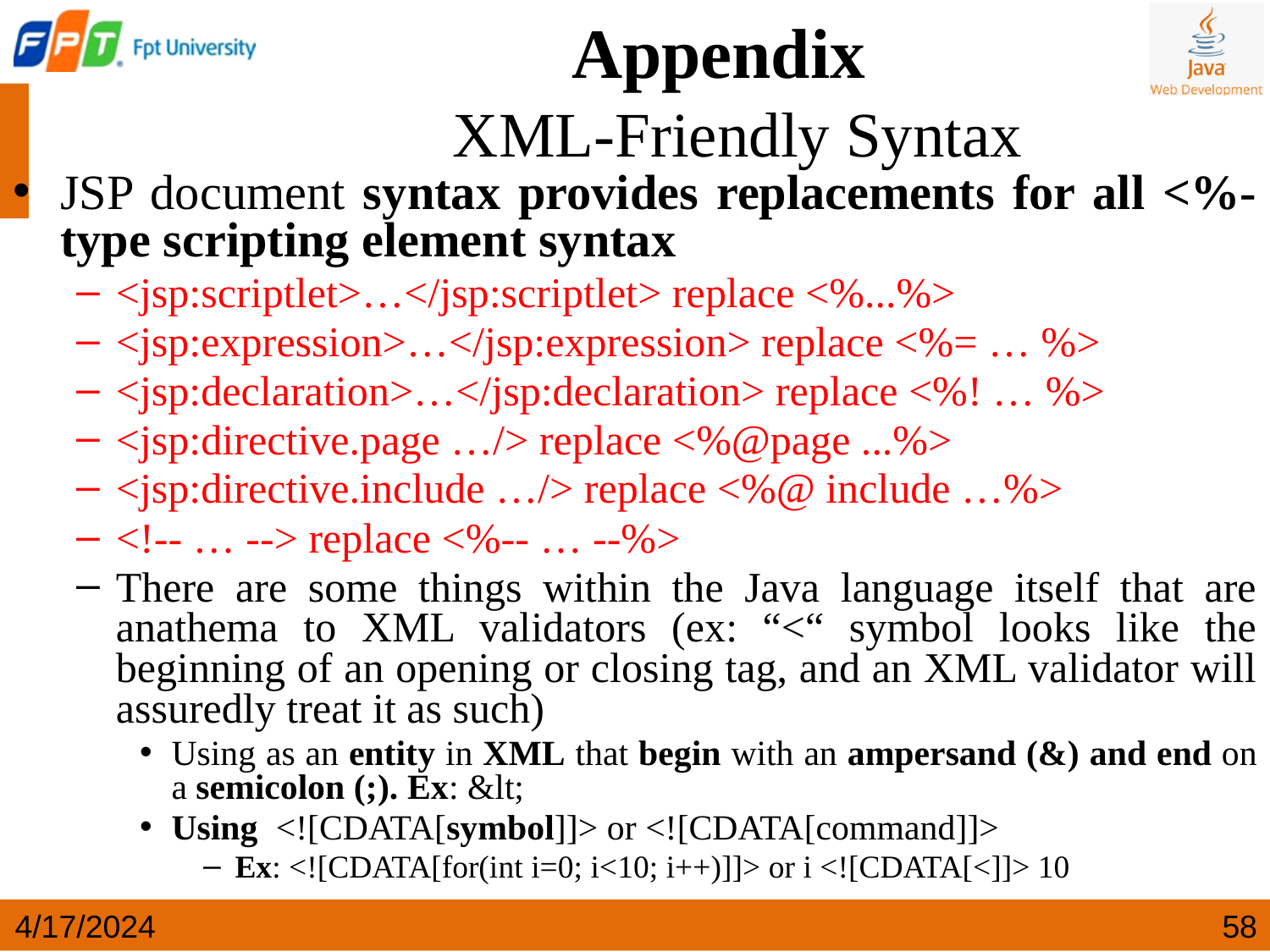

Appendix
 XML-Friendly Syntax
JSP document syntax provides replacements for all <%-type scripting element syntax
<jsp:scriptlet>…</jsp:scriptlet> replace <%...%>
<jsp:expression>…</jsp:expression> replace <%= … %>
<jsp:declaration>…</jsp:declaration> replace <%! … %>
<jsp:directive.page …/> replace <%@page ...%>
<jsp:directive.include …/> replace <%@ include …%>
<!-- … --> replace <%-- … --%>
There are some things within the Java language itself that are anathema to XML validators (ex: “<“ symbol looks like the beginning of an opening or closing tag, and an XML validator will assuredly treat it as such)
Using as an entity in XML that begin with an ampersand (&) and end on a semicolon (;). Ex: &lt;
Using  <![CDATA[symbol]]> or <![CDATA[command]]>
Ex: <![CDATA[for(int i=0; i<10; i++)]]> or i <![CDATA[<]]> 10
4/17/2024
58